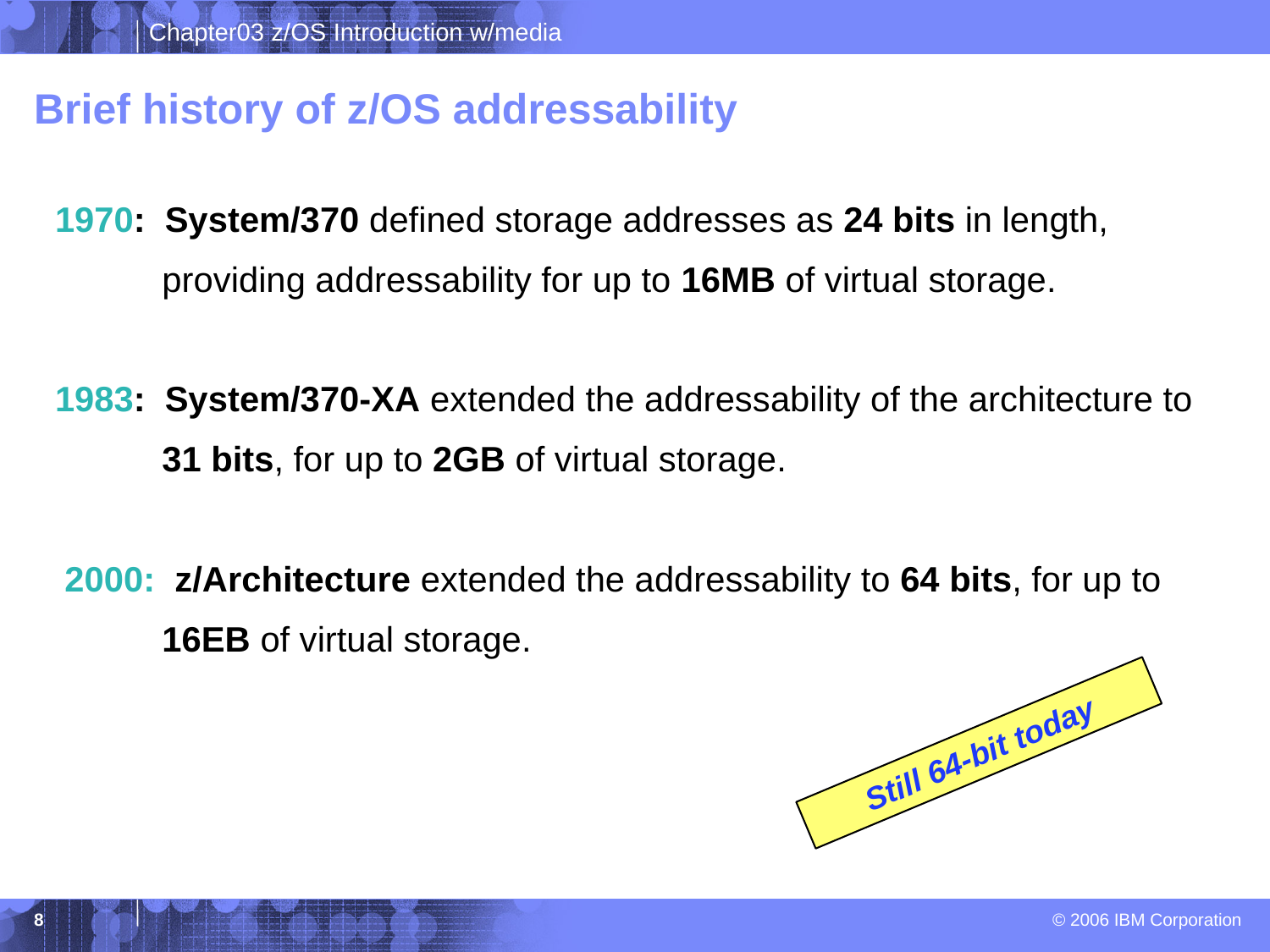

# Brief history of z/OS addressability
:  System/370 defined storage addresses as 24 bits in length,
           providing addressability for up to 16MB of virtual storage.

:  System/370-XA extended the addressability of the architecture to
           31 bits, for up to 2GB of virtual storage.

 2000:  z/Architecture extended the addressability to 64 bits, for up to
           16EB of virtual storage.

Still 64-bit today
8